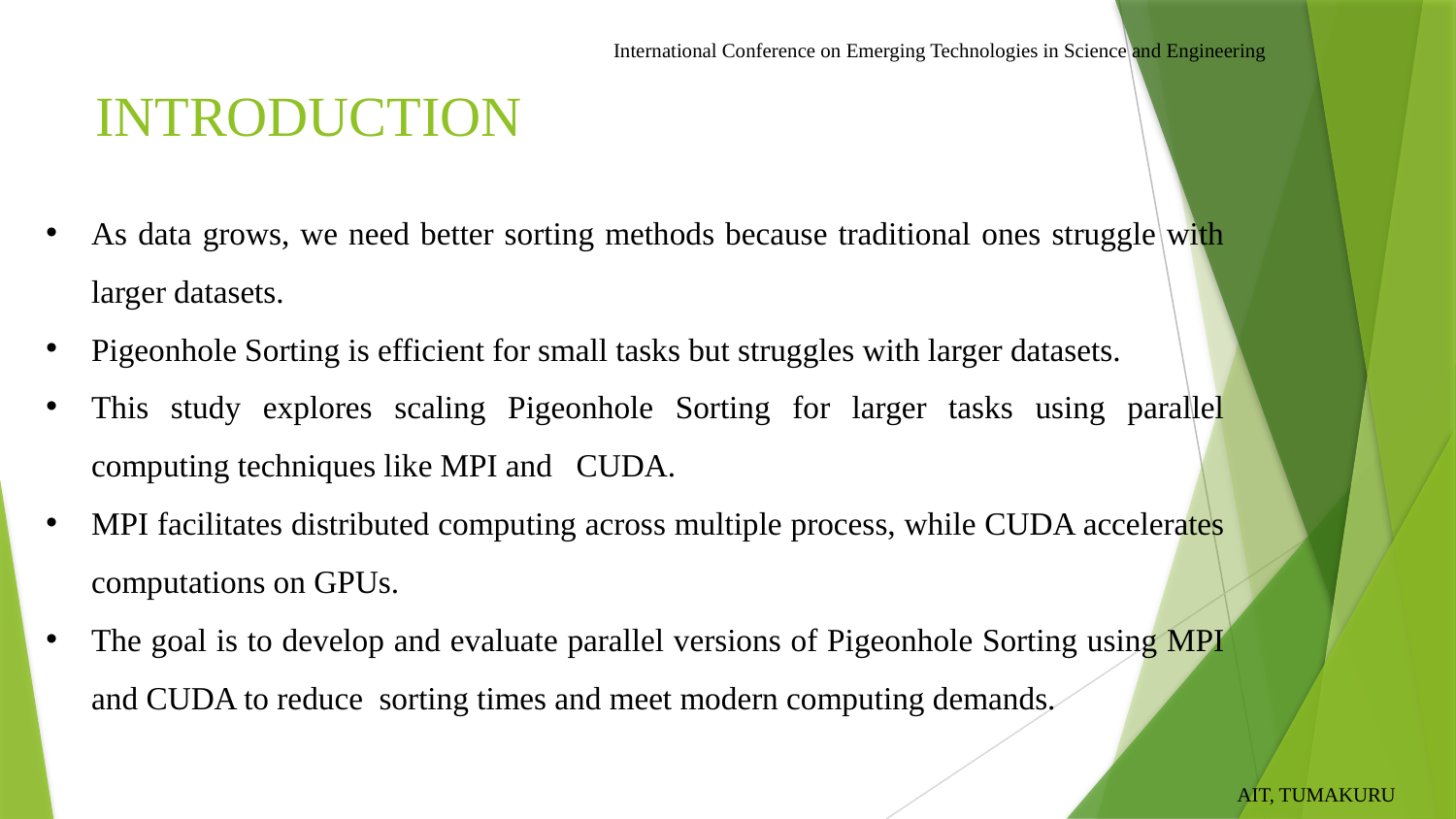

International Conference on Emerging Technologies in Science and Engineering
# INTRODUCTION
As data grows, we need better sorting methods because traditional ones struggle with larger datasets.
Pigeonhole Sorting is efficient for small tasks but struggles with larger datasets.
This study explores scaling Pigeonhole Sorting for larger tasks using parallel computing techniques like MPI and   CUDA.
MPI facilitates distributed computing across multiple process, while CUDA accelerates computations on GPUs.
The goal is to develop and evaluate parallel versions of Pigeonhole Sorting using MPI and CUDA to reduce  sorting times and meet modern computing demands.

 AIT, TUMAKURU